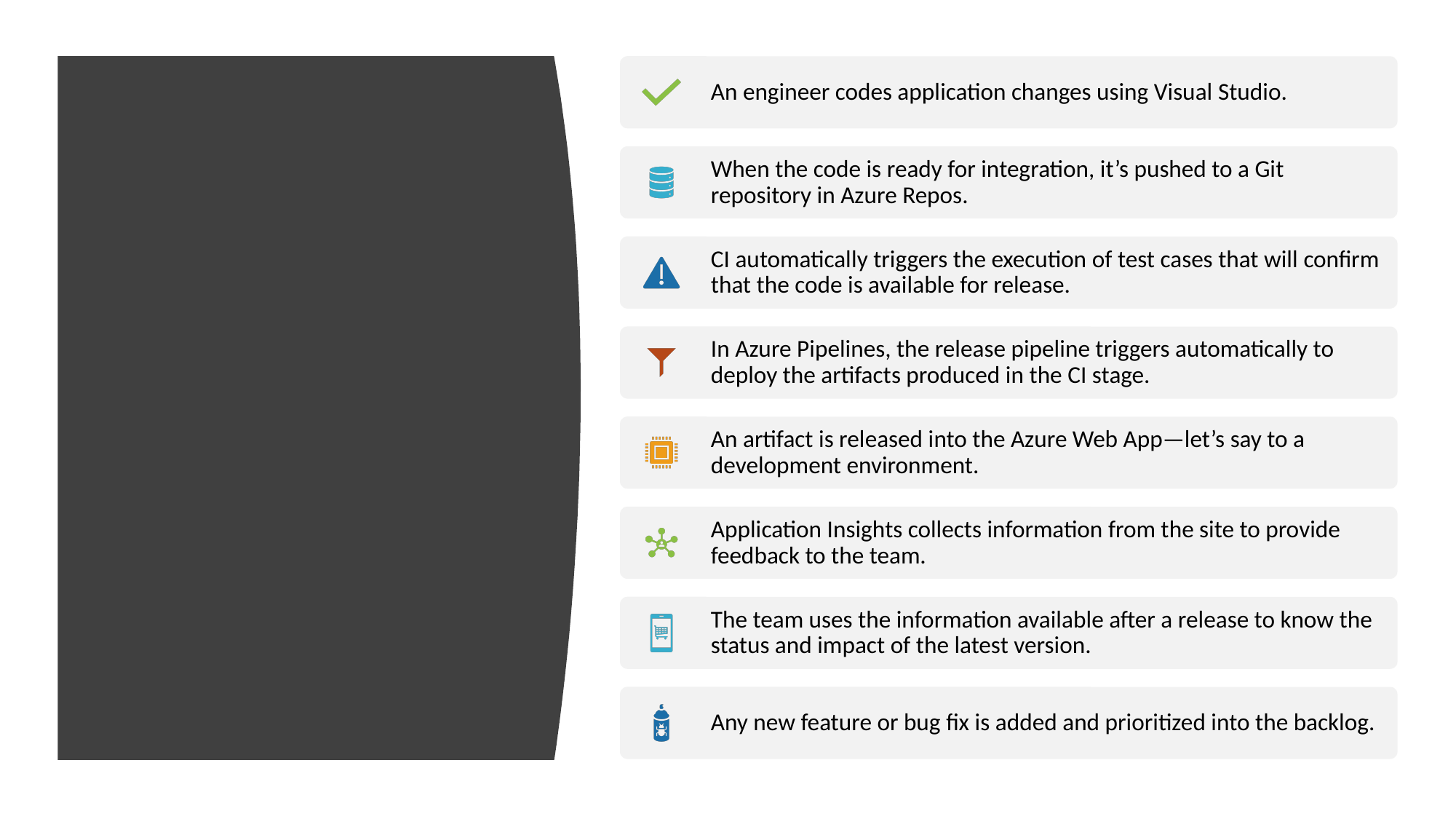

An engineer codes application changes using Visual Studio.
When the code is ready for integration, it’s pushed to a Git repository in Azure Repos.
CI automatically triggers the execution of test cases that will confirm that the code is available for release.
In Azure Pipelines, the release pipeline triggers automatically to deploy the artifacts produced in the CI stage.
An artifact is released into the Azure Web App—let’s say to a development environment.
Application Insights collects information from the site to provide feedback to the team.
The team uses the information available after a release to know the status and impact of the latest version.
Any new feature or bug fix is added and prioritized into the backlog.